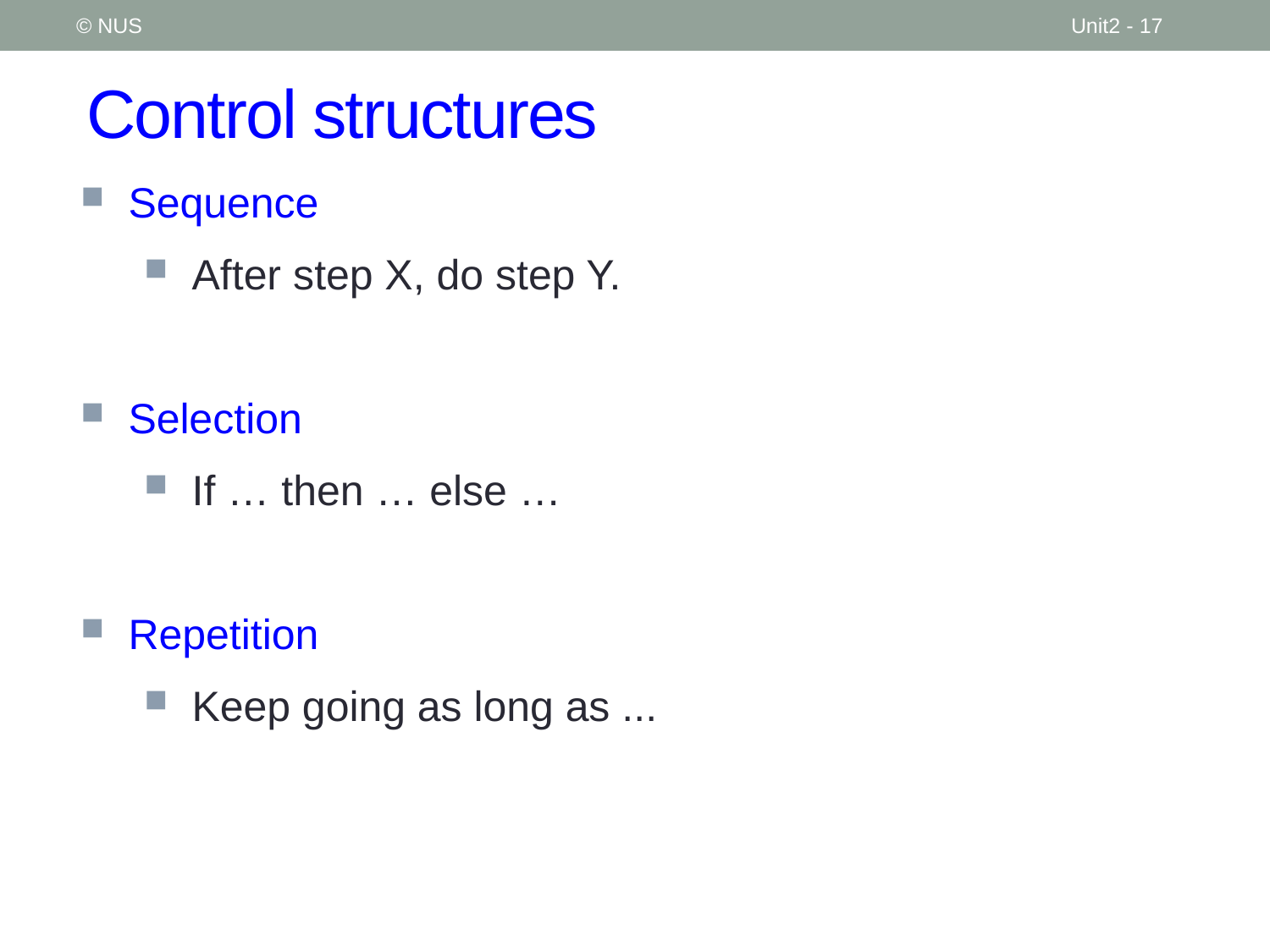

© NUS

Unit2 - 17
# Control structures
Sequence
After step X, do step Y.

Selection
If … then … else …

Repetition
Keep going as long as ...